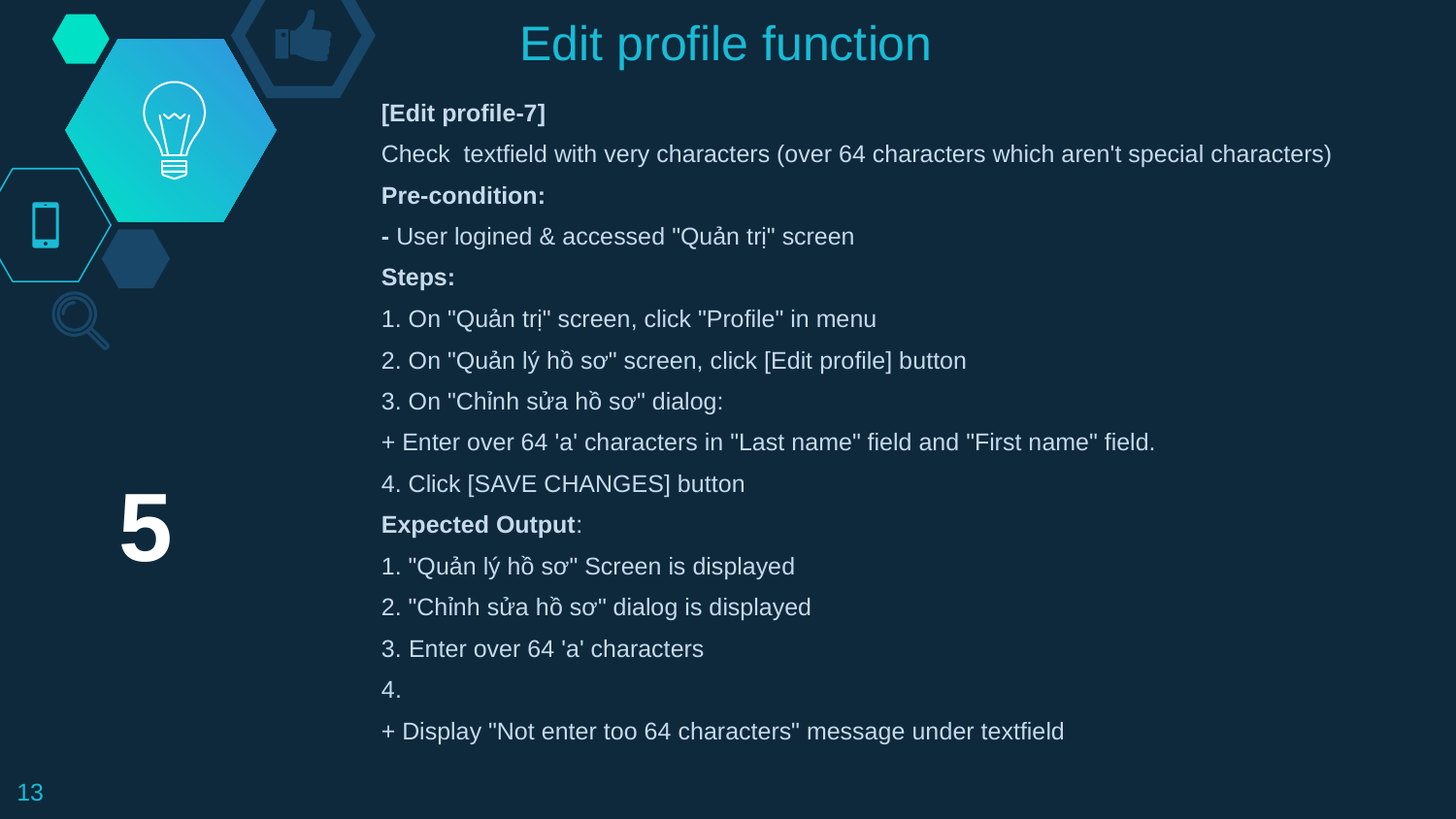

# Edit profile function
[Edit profile-7]
Check  textfield with very characters (over 64 characters which aren't special characters)
Pre-condition:
- User logined & accessed "Quản trị" screen
Steps:
1. On "Quản trị" screen, click "Profile" in menu
2. On "Quản lý hồ sơ" screen, click [Edit profile] button
3. On "Chỉnh sửa hồ sơ" dialog:
+ Enter over 64 'a' characters in "Last name" field and "First name" field.
4. Click [SAVE CHANGES] button
Expected Output:
1. "Quản lý hồ sơ" Screen is displayed
2. "Chỉnh sửa hồ sơ" dialog is displayed
3. Enter over 64 'a' characters
4.
+ Display "Not enter too 64 characters" message under textfield

5
13